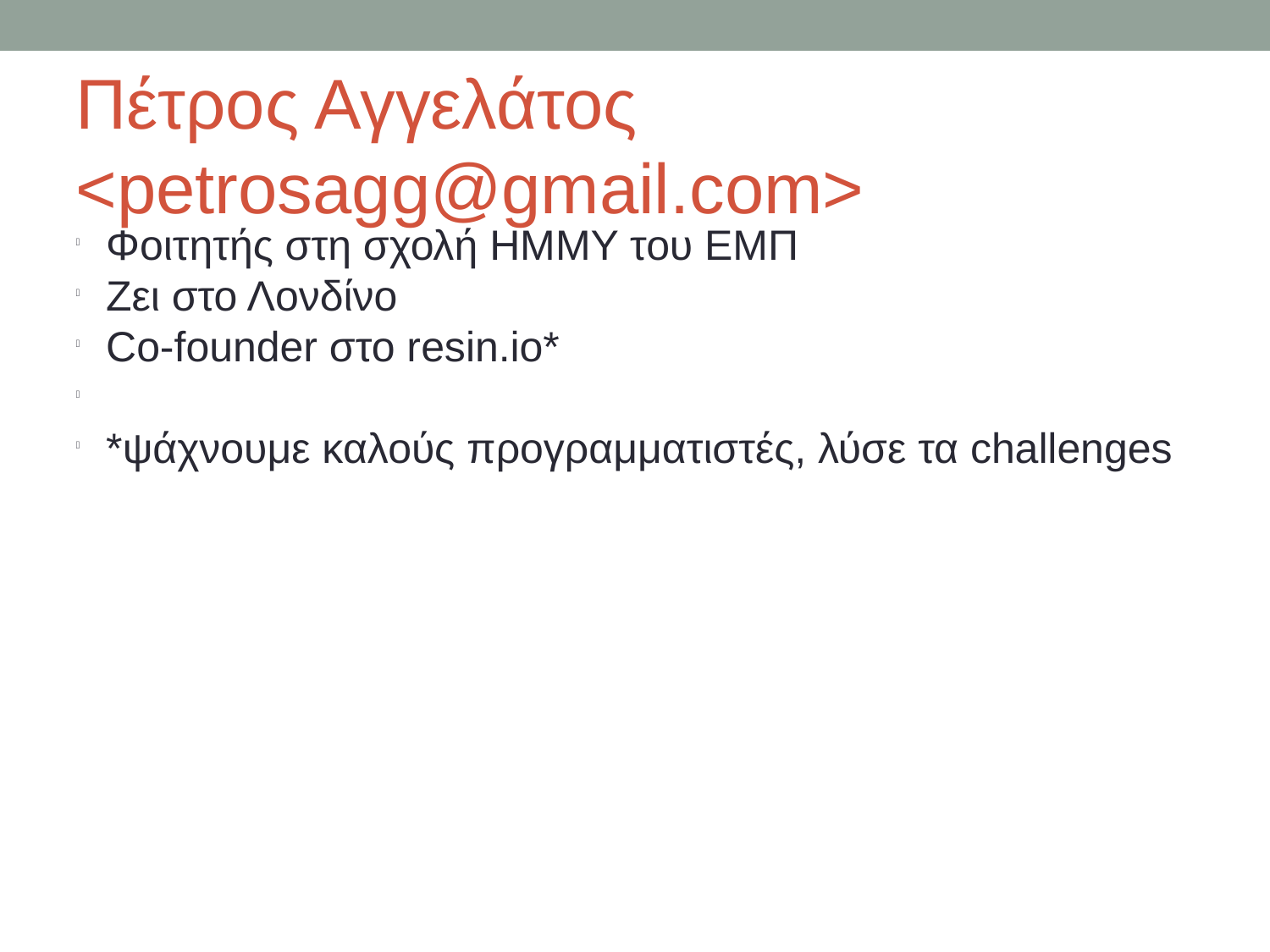

Πέτρος Αγγελάτος <petrosagg@gmail.com>
Φοιτητής στη σχολή ΗΜΜΥ του ΕΜΠ
Ζει στο Λονδίνο
Co-founder στο resin.io*

*ψάχνουμε καλούς προγραμματιστές, λύσε τα challenges